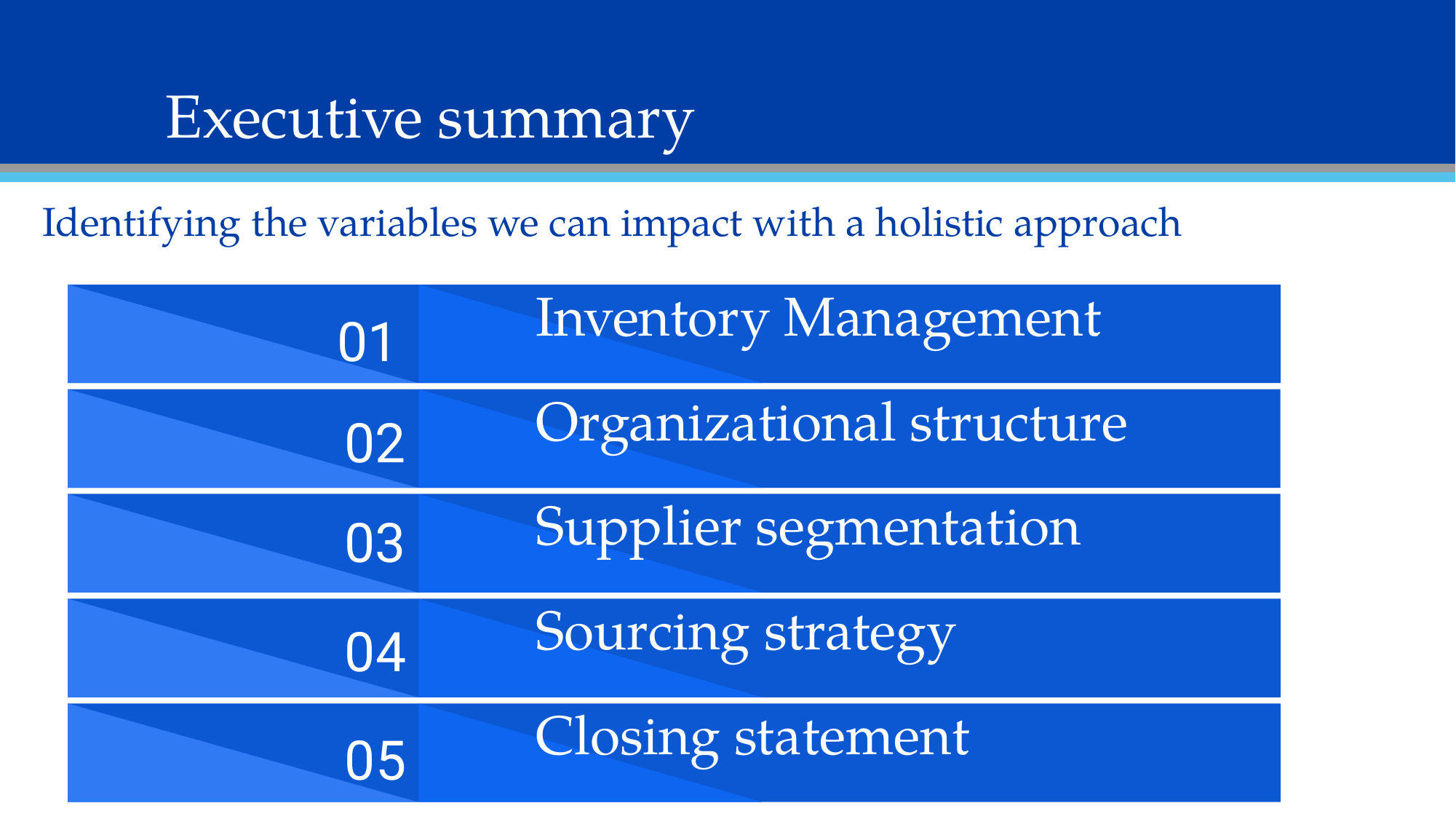

Supplier segmentation
# Executive summary
Identifying the variables we can impact with a holistic approach

Inventory Management
01

Organizational structure
02

Supplier segmentation
03

Sourcing strategy
04

05
Closing statement